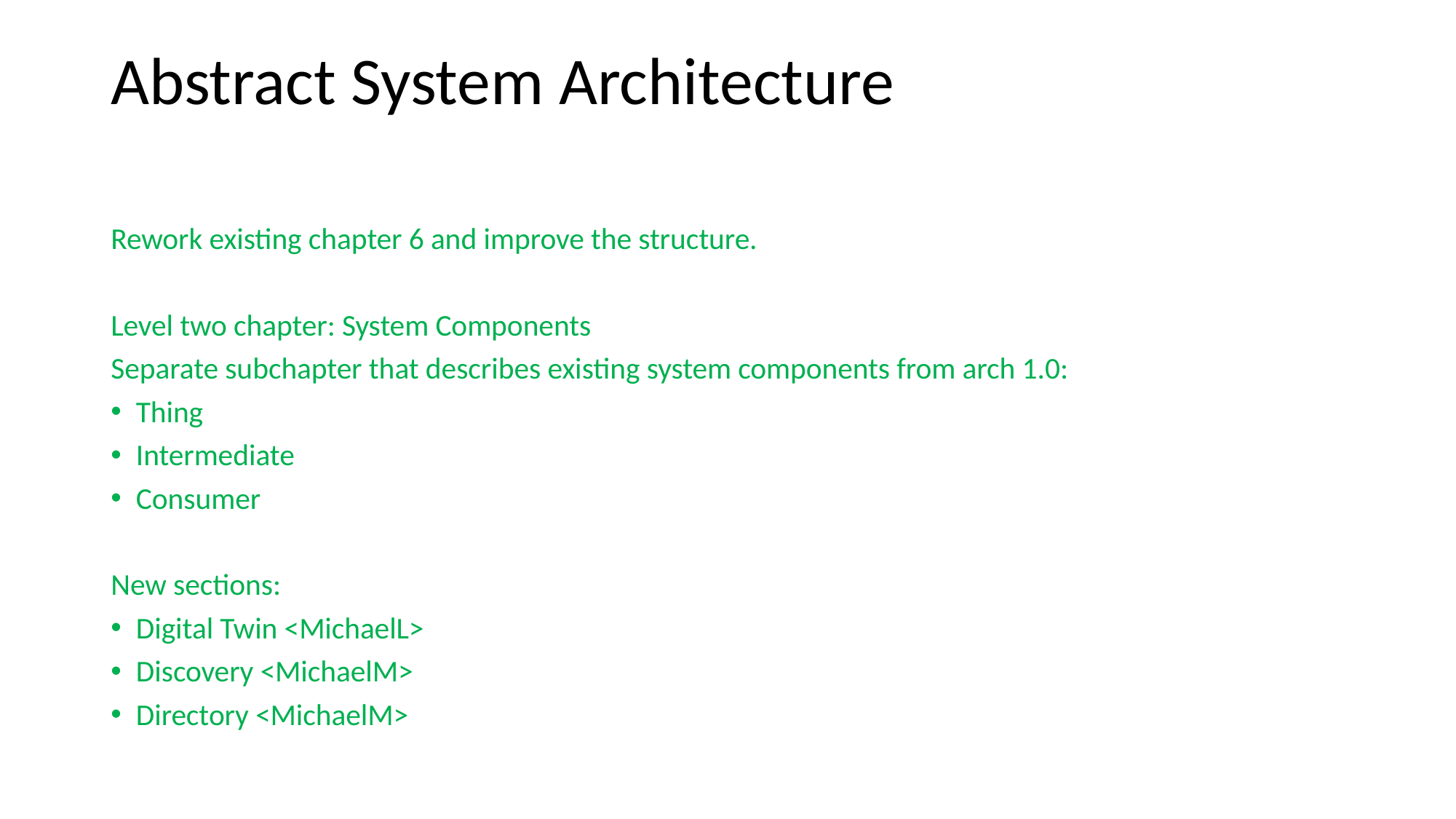

# Abstract System Architecture
Rework existing chapter 6 and improve the structure.

Level two chapter: System Components
Separate subchapter that describes existing system components from arch 1.0:
Thing
Intermediate
Consumer

New sections:
Digital Twin <MichaelL>
Discovery <MichaelM>
Directory <MichaelM>